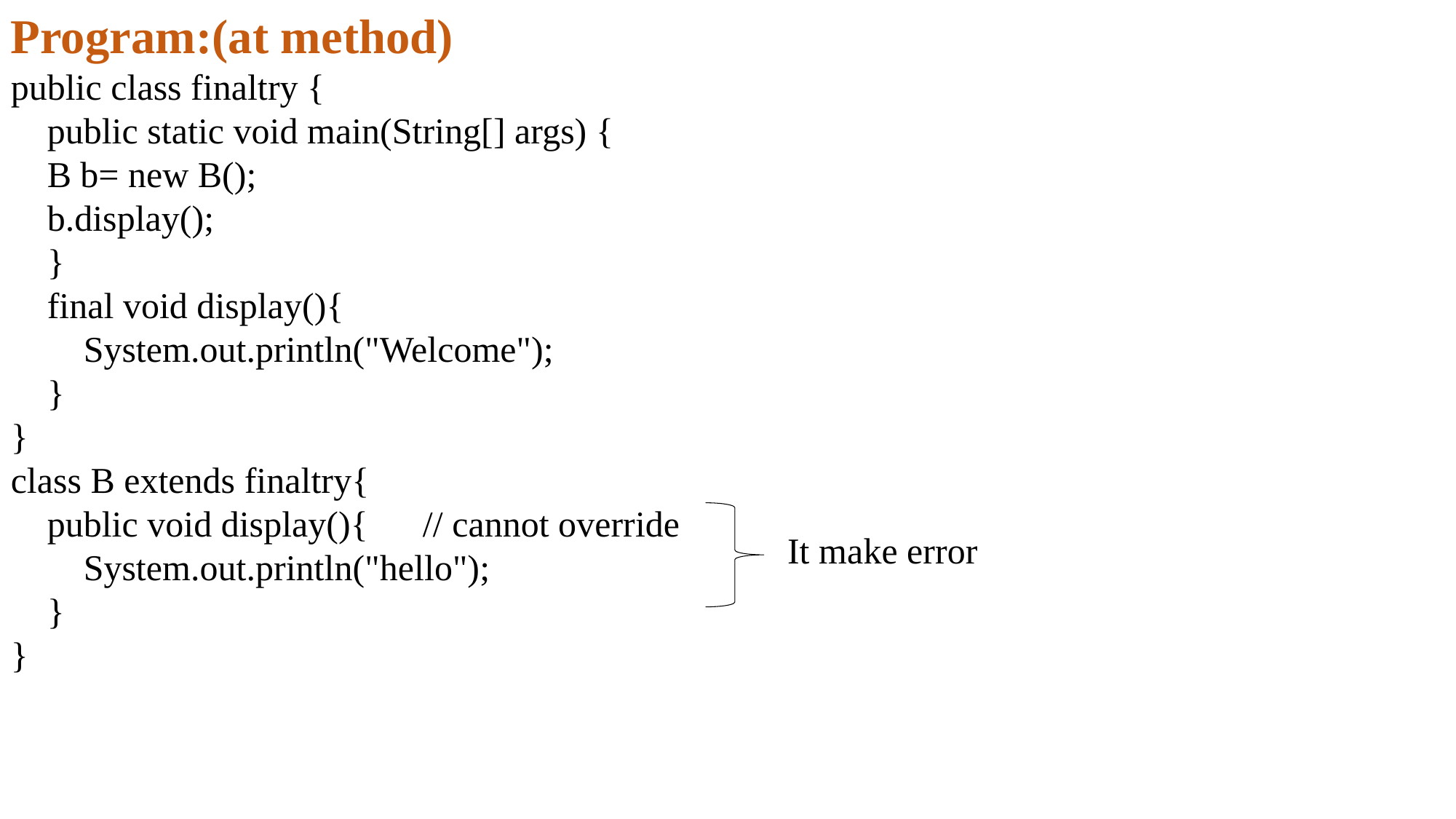

Program:(at method)
public class finaltry {
    public static void main(String[] args) {
    B b= new B();
    b.display();
    }
    final void display(){
        System.out.println("Welcome");
    }
}
class B extends finaltry{
    public void display(){      // cannot override
        System.out.println("hello");
    }
}

It make error